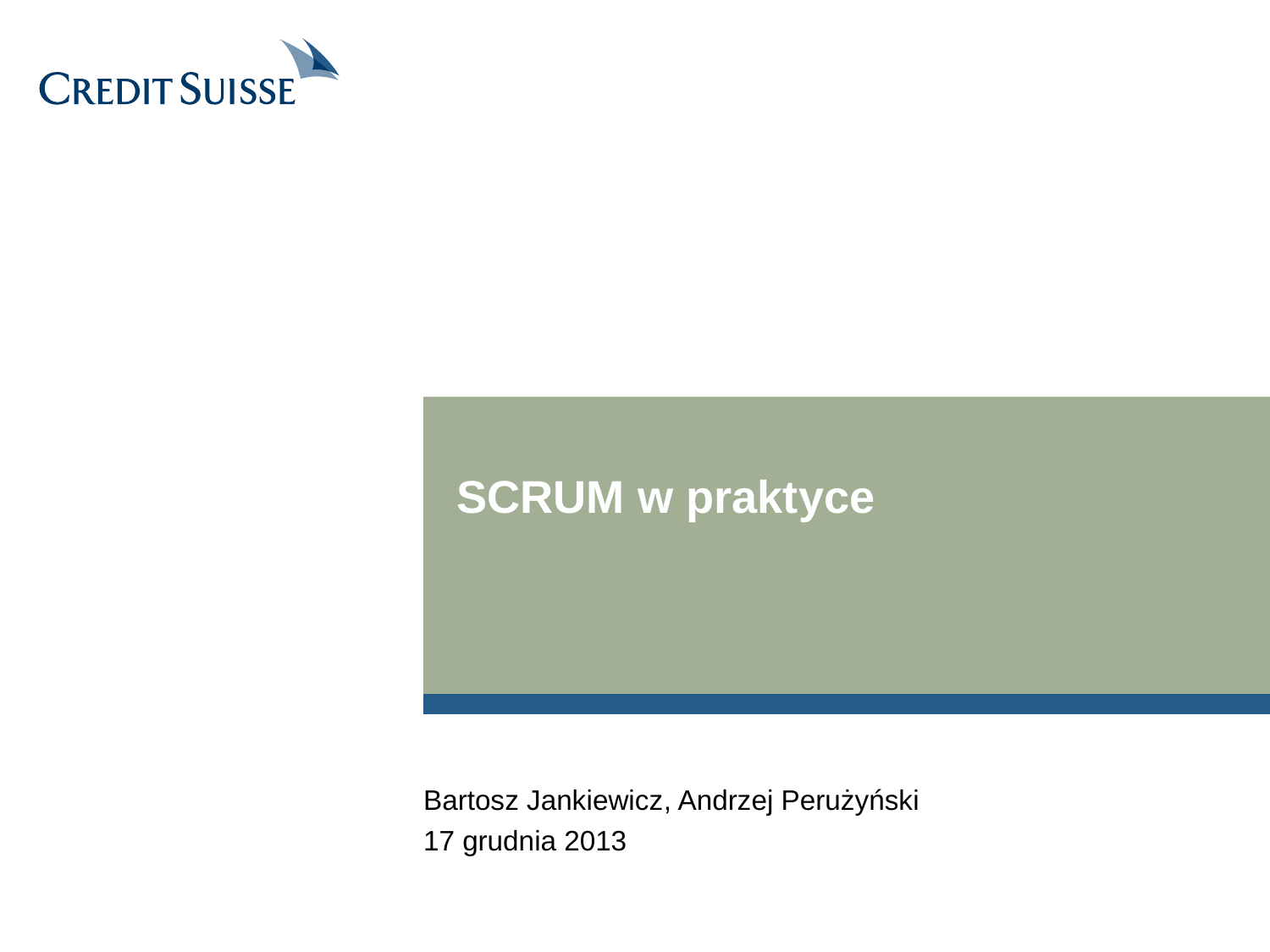

# SCRUM w praktyce

Bartosz Jankiewicz, Andrzej Perużyński
17 grudnia 2013